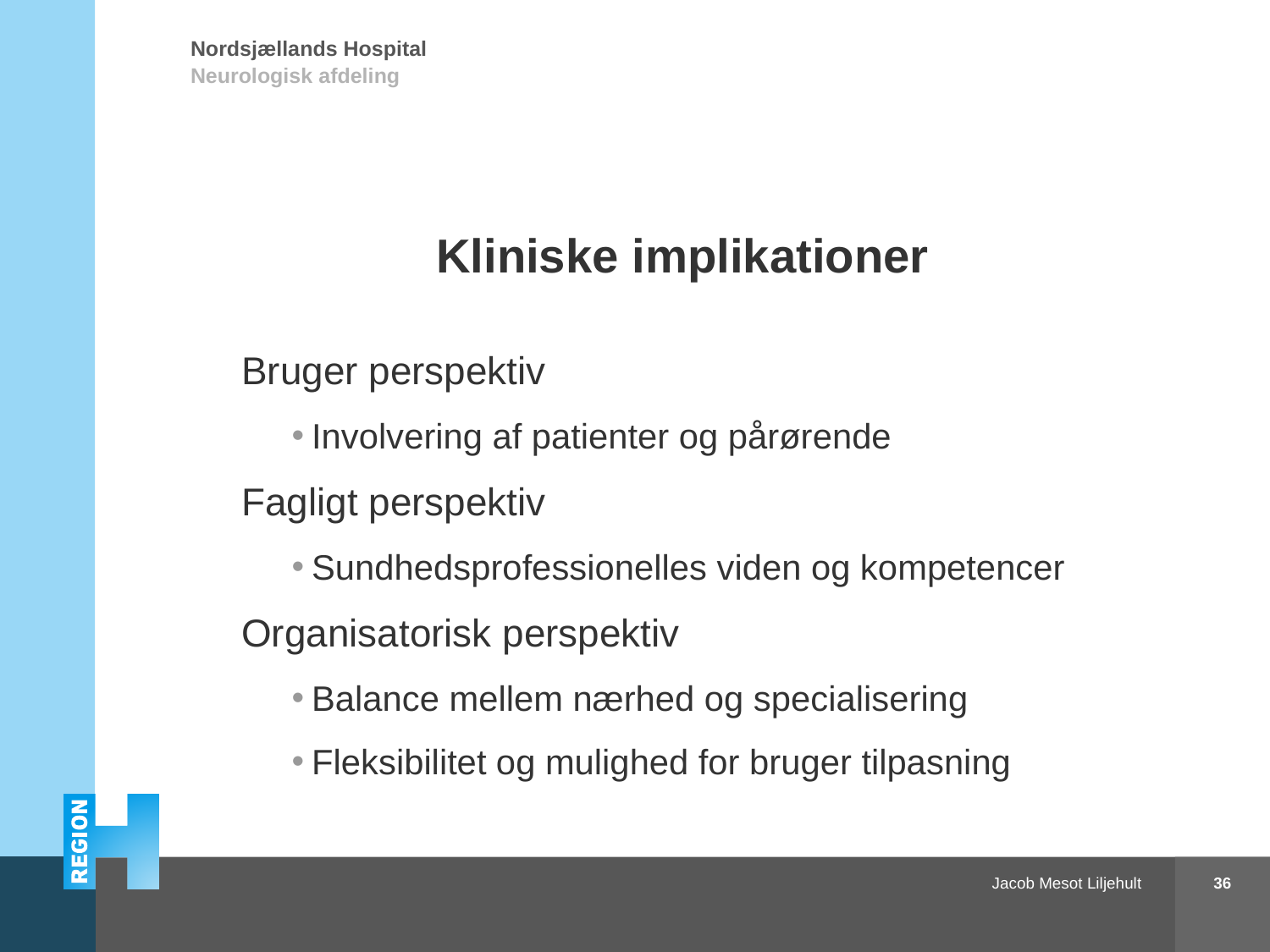

# Kliniske implikationer
Bruger perspektiv
Involvering af patienter og pårørende
Fagligt perspektiv
Sundhedsprofessionelles viden og kompetencer
Organisatorisk perspektiv
Balance mellem nærhed og specialisering
Fleksibilitet og mulighed for bruger tilpasning
36

Apopleksi og sundhedsadfærd